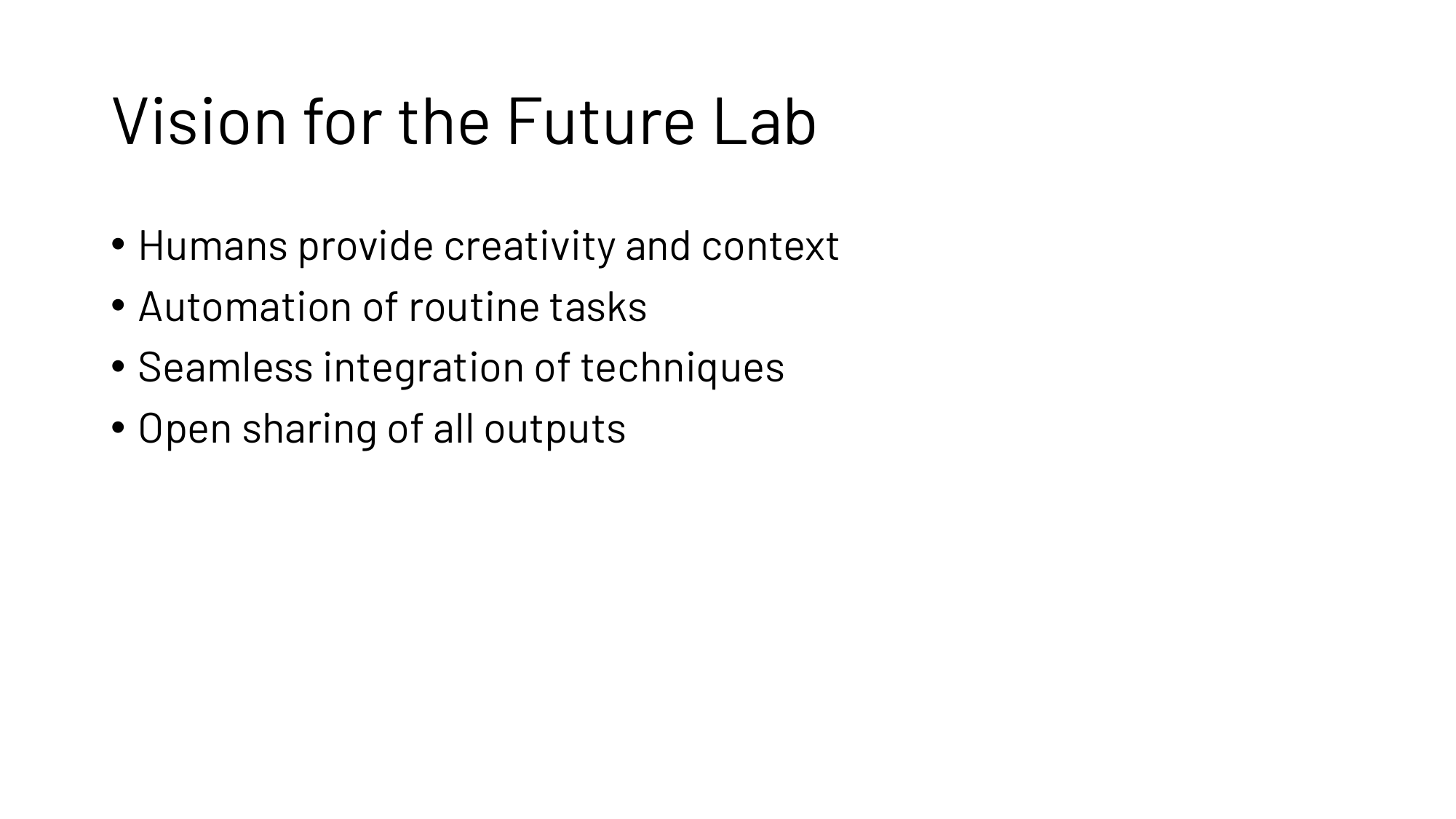

# Vision for the Future Lab
Humans provide creativity and context
Automation of routine tasks
Seamless integration of techniques
Open sharing of all outputs